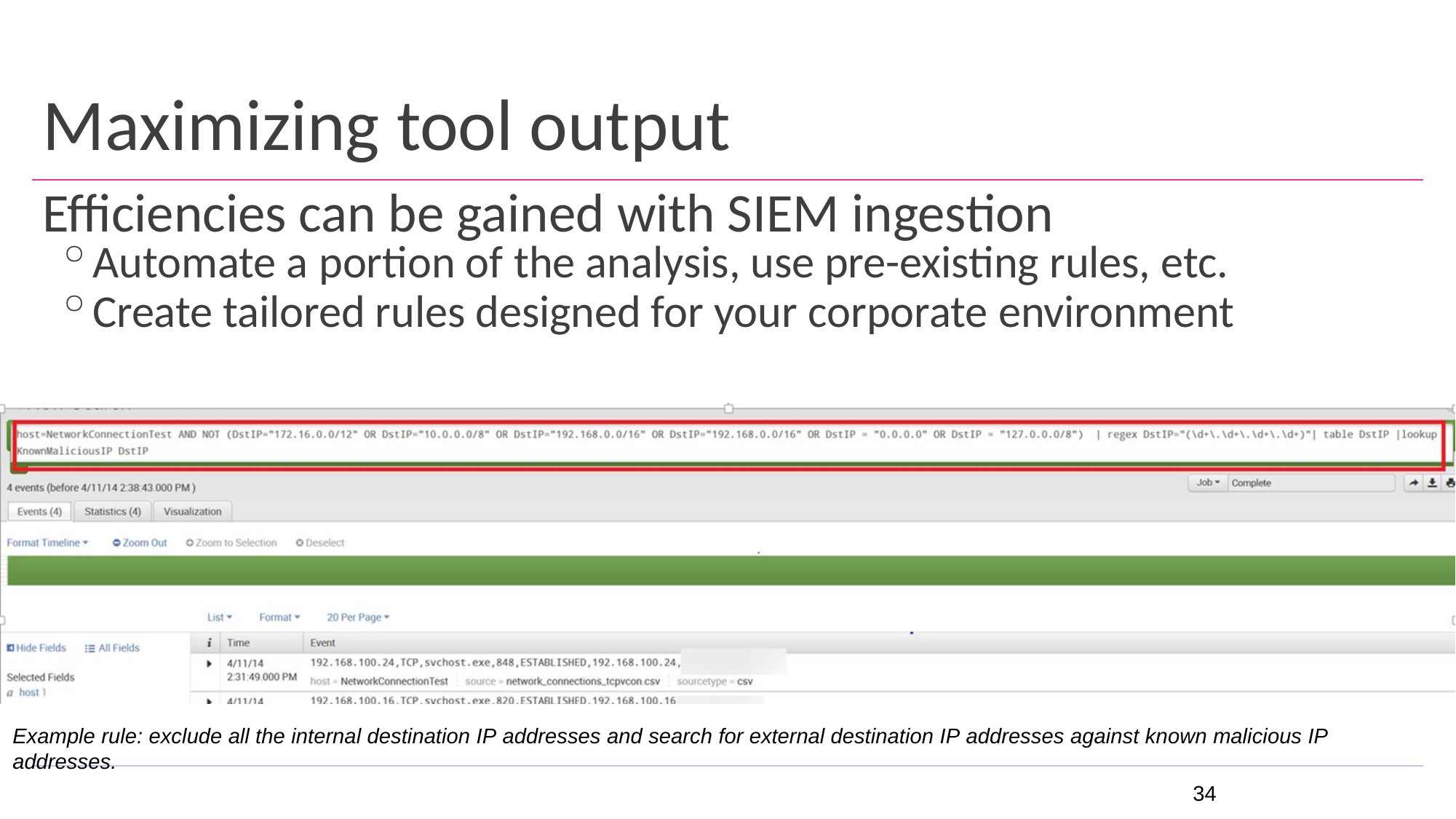

# Maximizing tool output

Efficiencies can be gained with SIEM ingestion
Automate a portion of the analysis, use pre-existing rules, etc.
Create tailored rules designed for your corporate environment

Example rule: exclude all the internal destination IP addresses and search for external destination IP addresses against known malicious IP addresses.

34